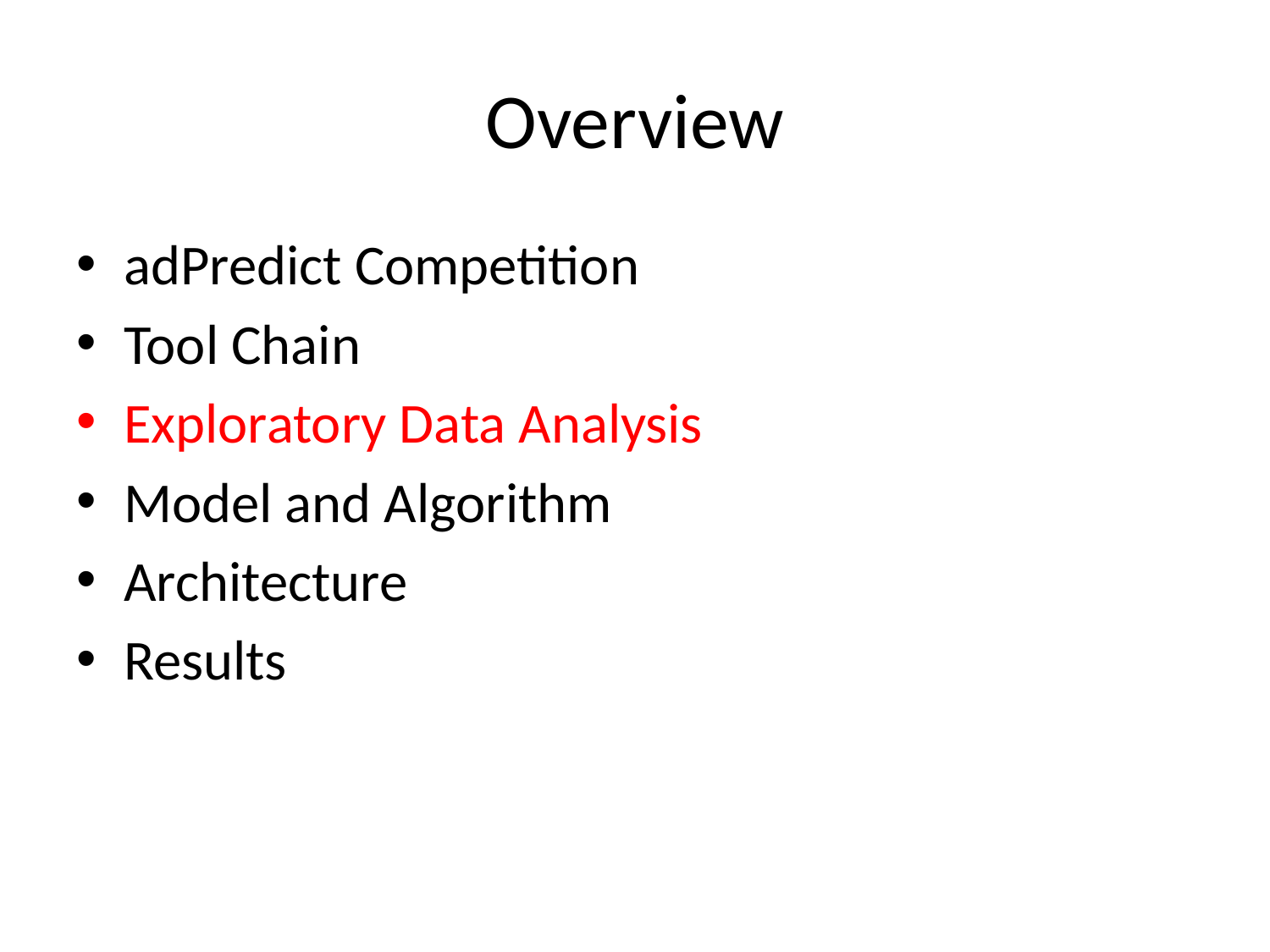

# Overview
adPredict Competition
Tool Chain
Exploratory Data Analysis
Model and Algorithm
Architecture
Results